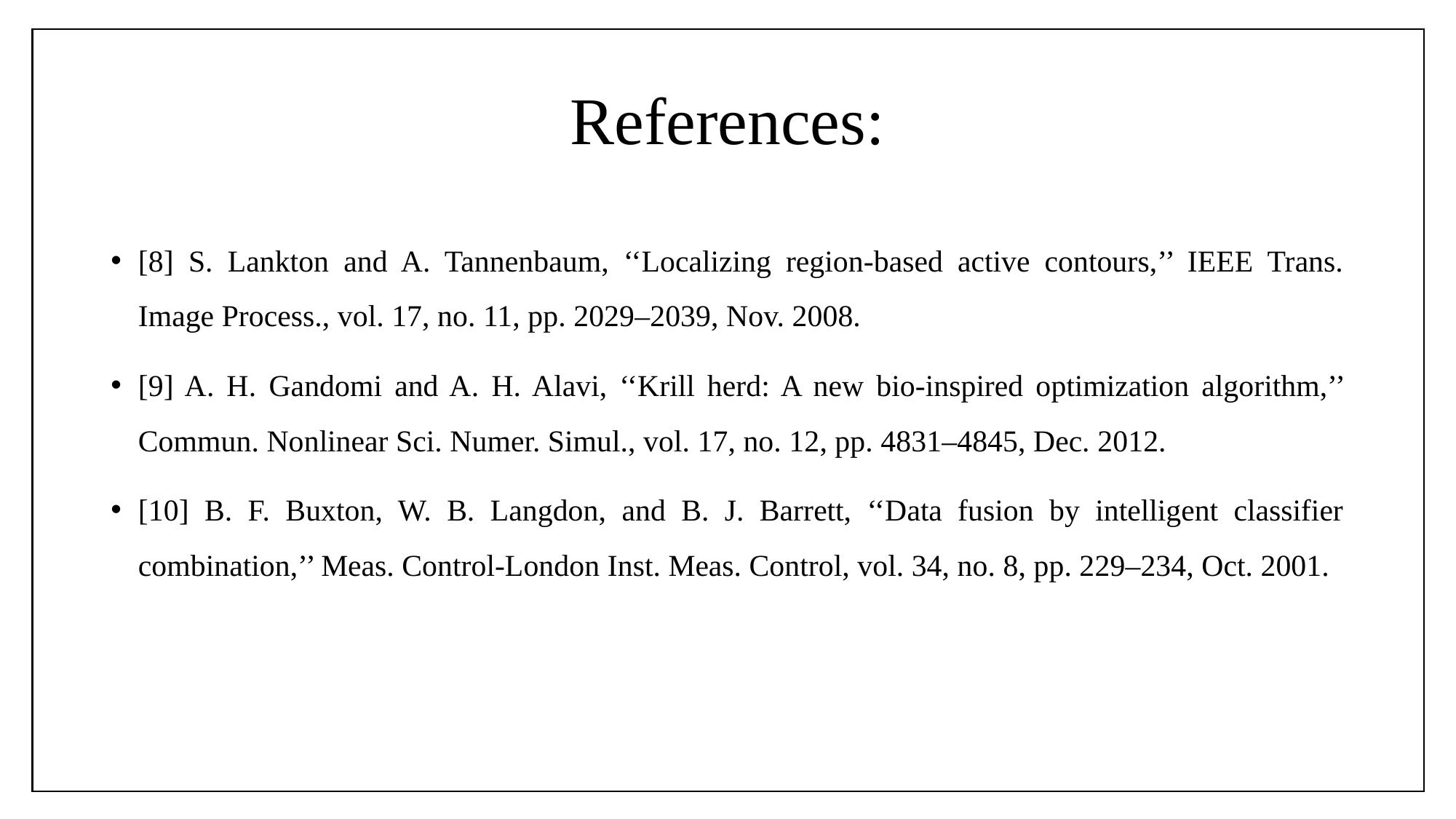

# References:
[8] S. Lankton and A. Tannenbaum, ‘‘Localizing region-based active contours,’’ IEEE Trans. Image Process., vol. 17, no. 11, pp. 2029–2039, Nov. 2008.
[9] A. H. Gandomi and A. H. Alavi, ‘‘Krill herd: A new bio-inspired optimization algorithm,’’ Commun. Nonlinear Sci. Numer. Simul., vol. 17, no. 12, pp. 4831–4845, Dec. 2012.
[10] B. F. Buxton, W. B. Langdon, and B. J. Barrett, ‘‘Data fusion by intelligent classifier combination,’’ Meas. Control-London Inst. Meas. Control, vol. 34, no. 8, pp. 229–234, Oct. 2001.